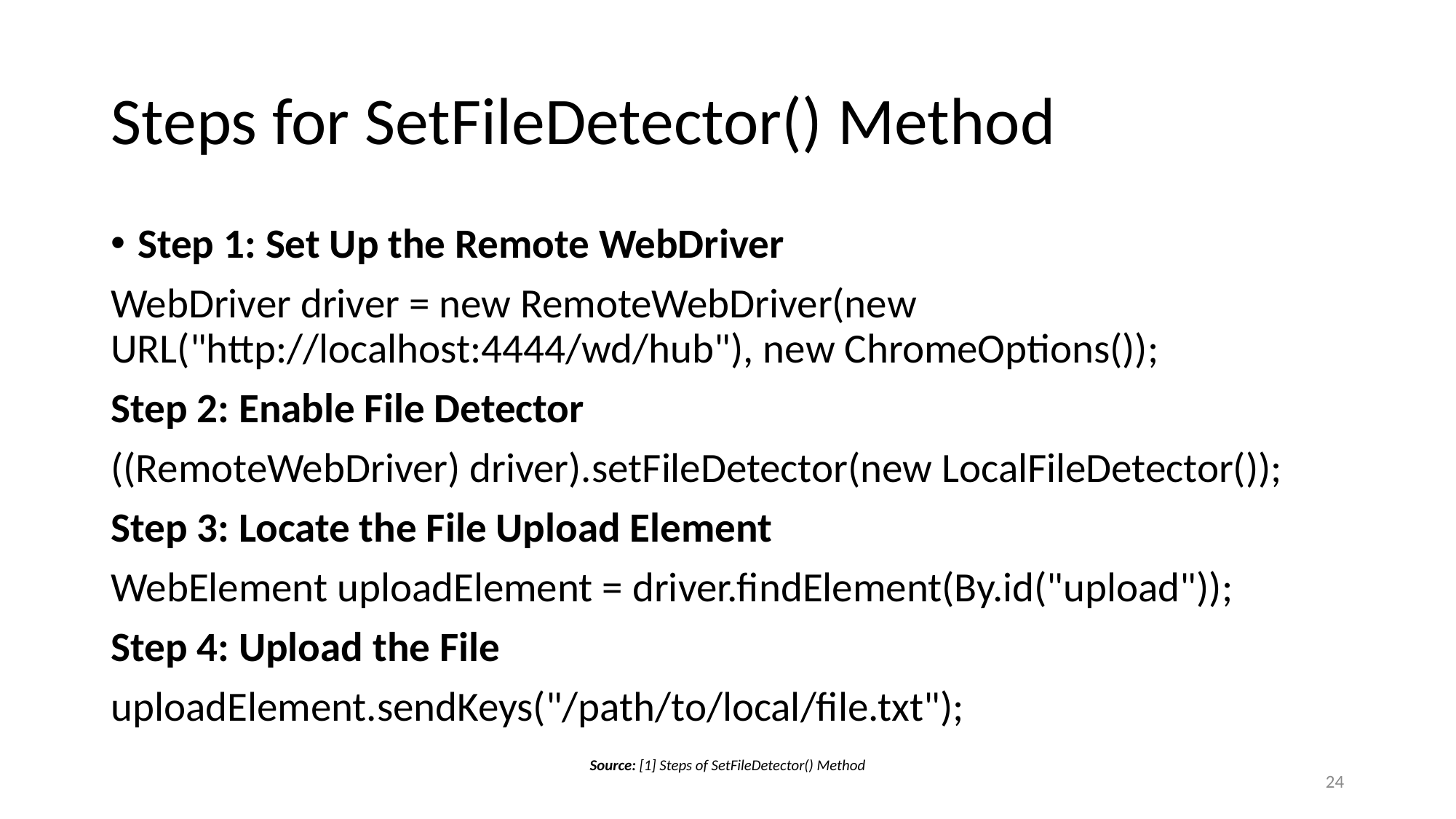

# Steps for SetFileDetector() Method
Step 1: Set Up the Remote WebDriver
WebDriver driver = new RemoteWebDriver(new URL("http://localhost:4444/wd/hub"), new ChromeOptions());
Step 2: Enable File Detector
((RemoteWebDriver) driver).setFileDetector(new LocalFileDetector());
Step 3: Locate the File Upload Element
WebElement uploadElement = driver.findElement(By.id("upload"));
Step 4: Upload the File
uploadElement.sendKeys("/path/to/local/file.txt");
Source: [1] Steps of SetFileDetector() Method
24